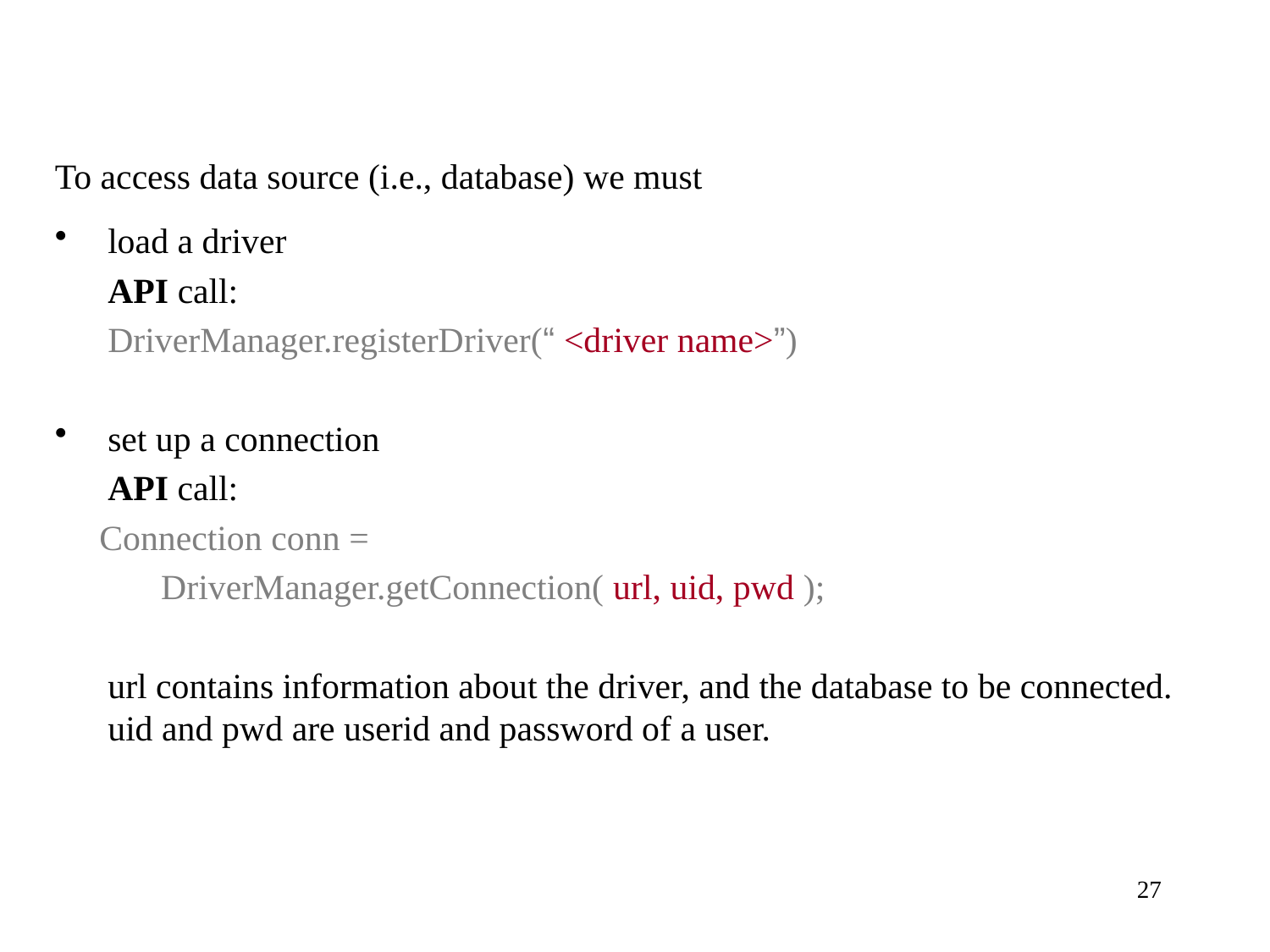

To access data source (i.e., database) we must

load a driver
	API call:
	DriverManager.registerDriver(“ <driver name>”)

set up a connection
	API call:
     Connection conn =
	      DriverManager.getConnection( url, uid, pwd );

	url contains information about the driver, and the database to be connected. uid and pwd are userid and password of a user.
27